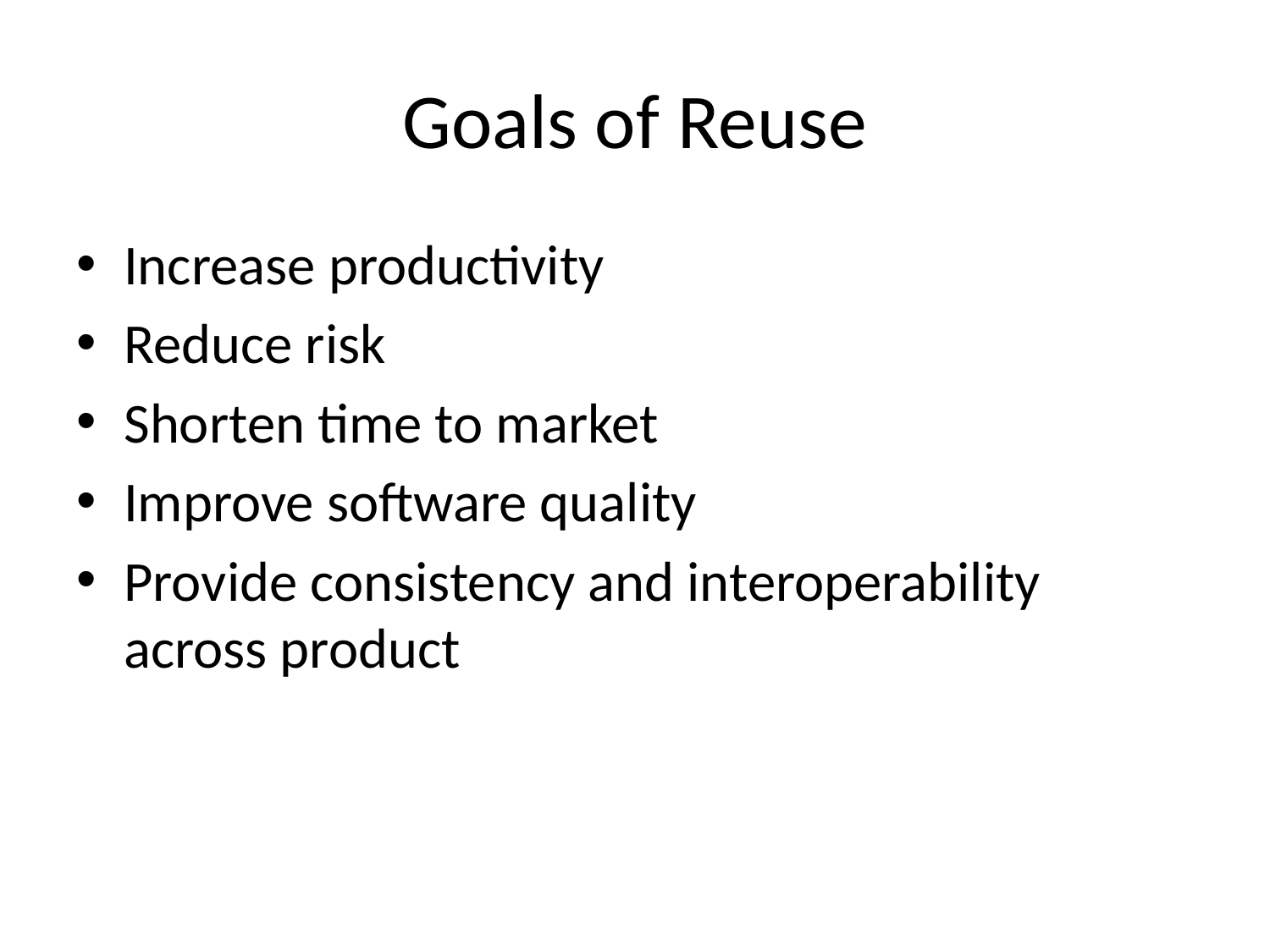

# Goals of Reuse
Increase productivity
Reduce risk
Shorten time to market
Improve software quality
Provide consistency and interoperability across product